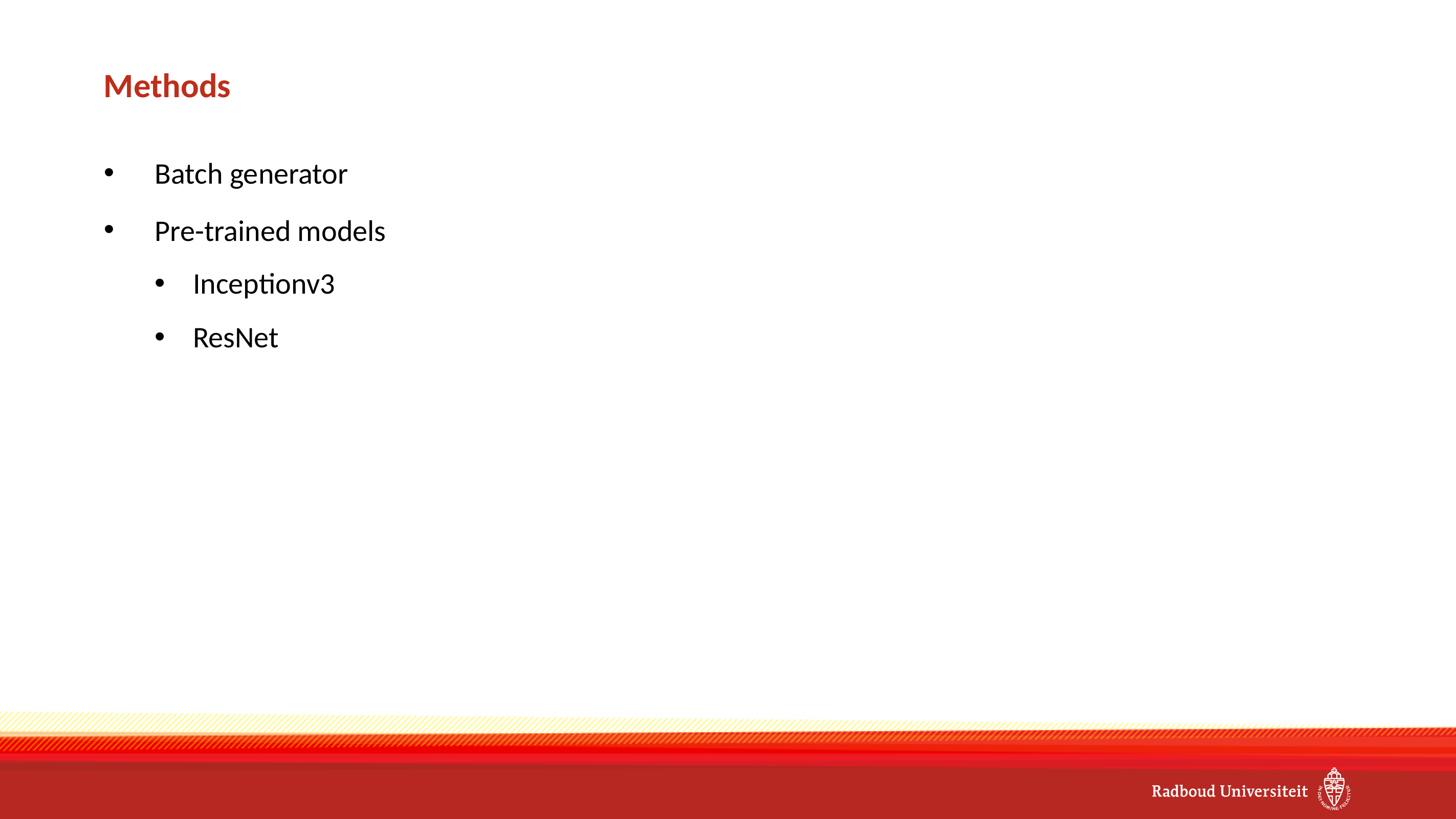

# Methods
Batch generator
Pre-trained models
Inceptionv3
ResNet